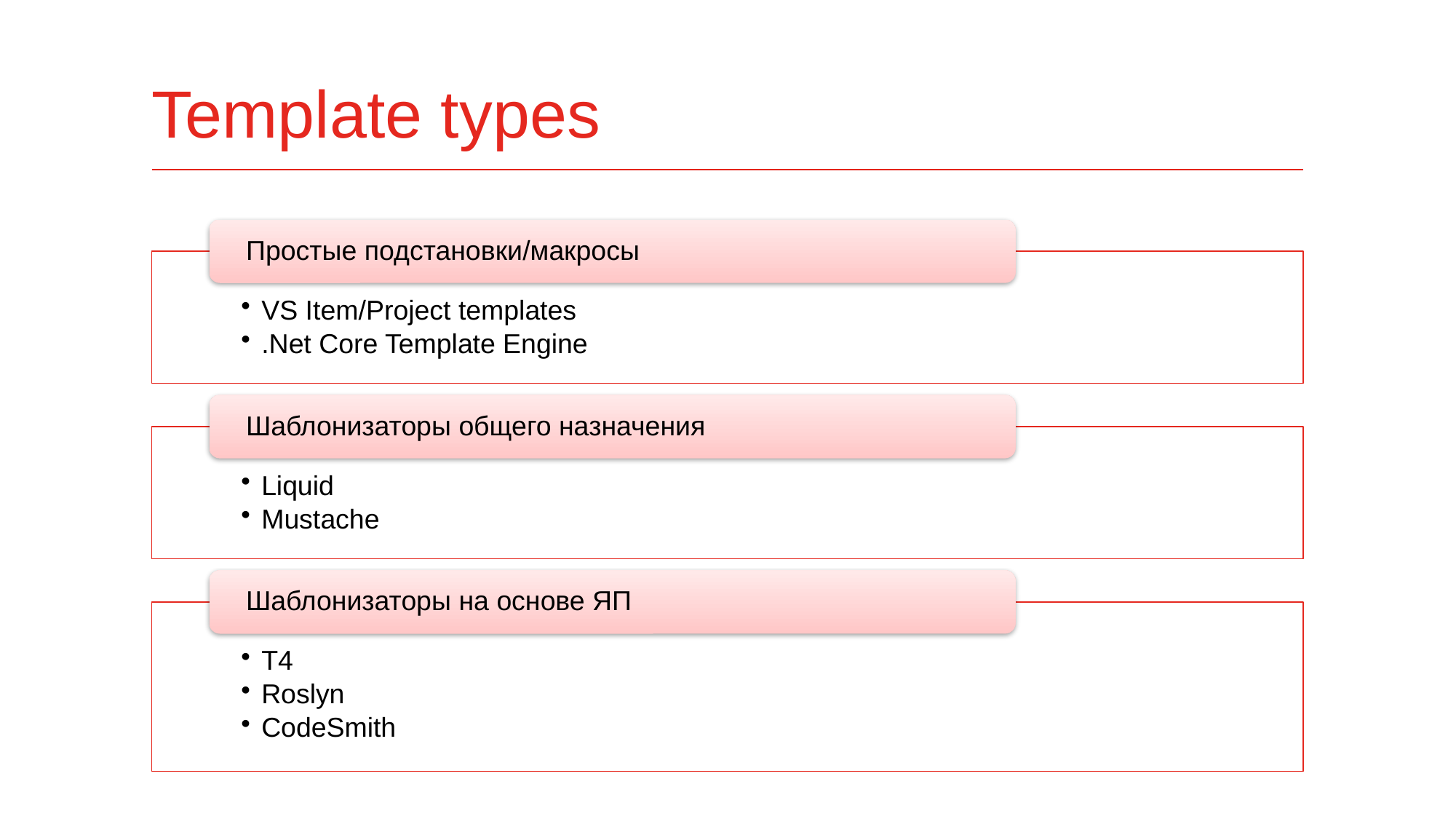

# Template types
VS Item/Project templates
.Net Core Template Engine
Простые подстановки/макросы
Liquid
Mustache
Шаблонизаторы общего назначения
T4
Roslyn
CodeSmith
Шаблонизаторы на основе ЯП